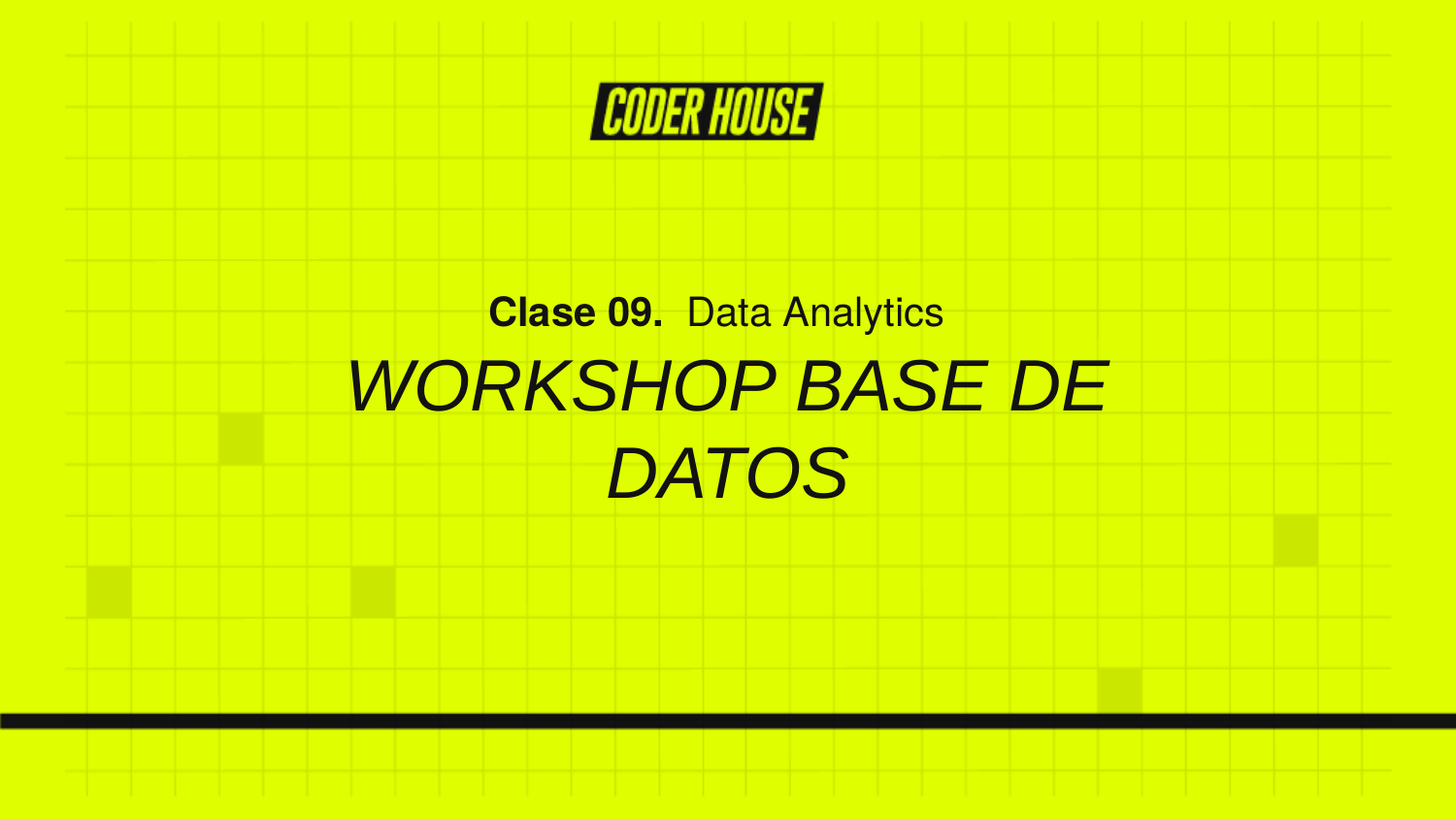

Clase 09.  Data Analytics
WORKSHOP BASE DE DATOS